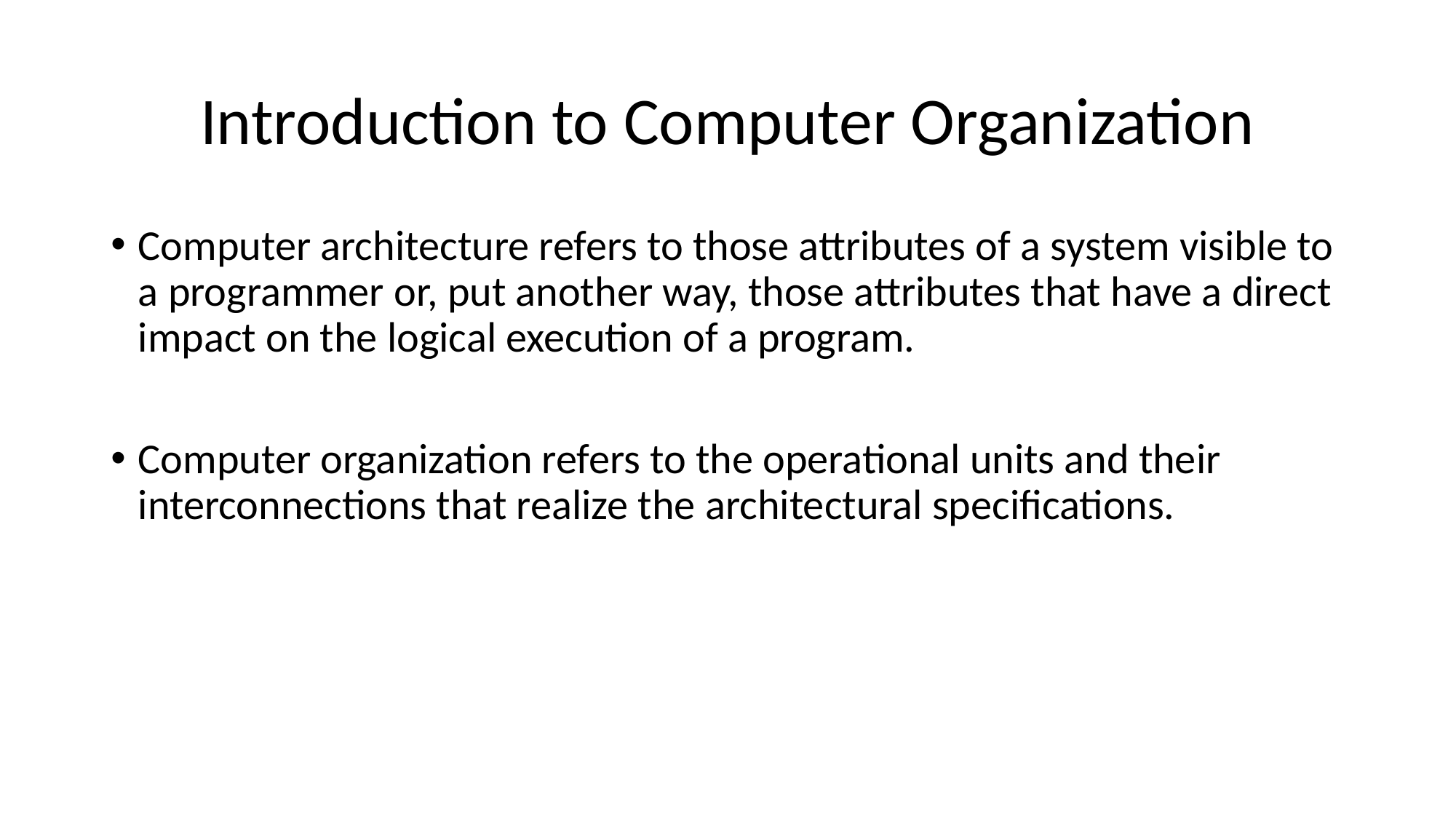

# Introduction to Computer Organization
Computer architecture refers to those attributes of a system visible to a programmer or, put another way, those attributes that have a direct impact on the logical execution of a program.

Computer organization refers to the operational units and their interconnections that realize the architectural specifications.